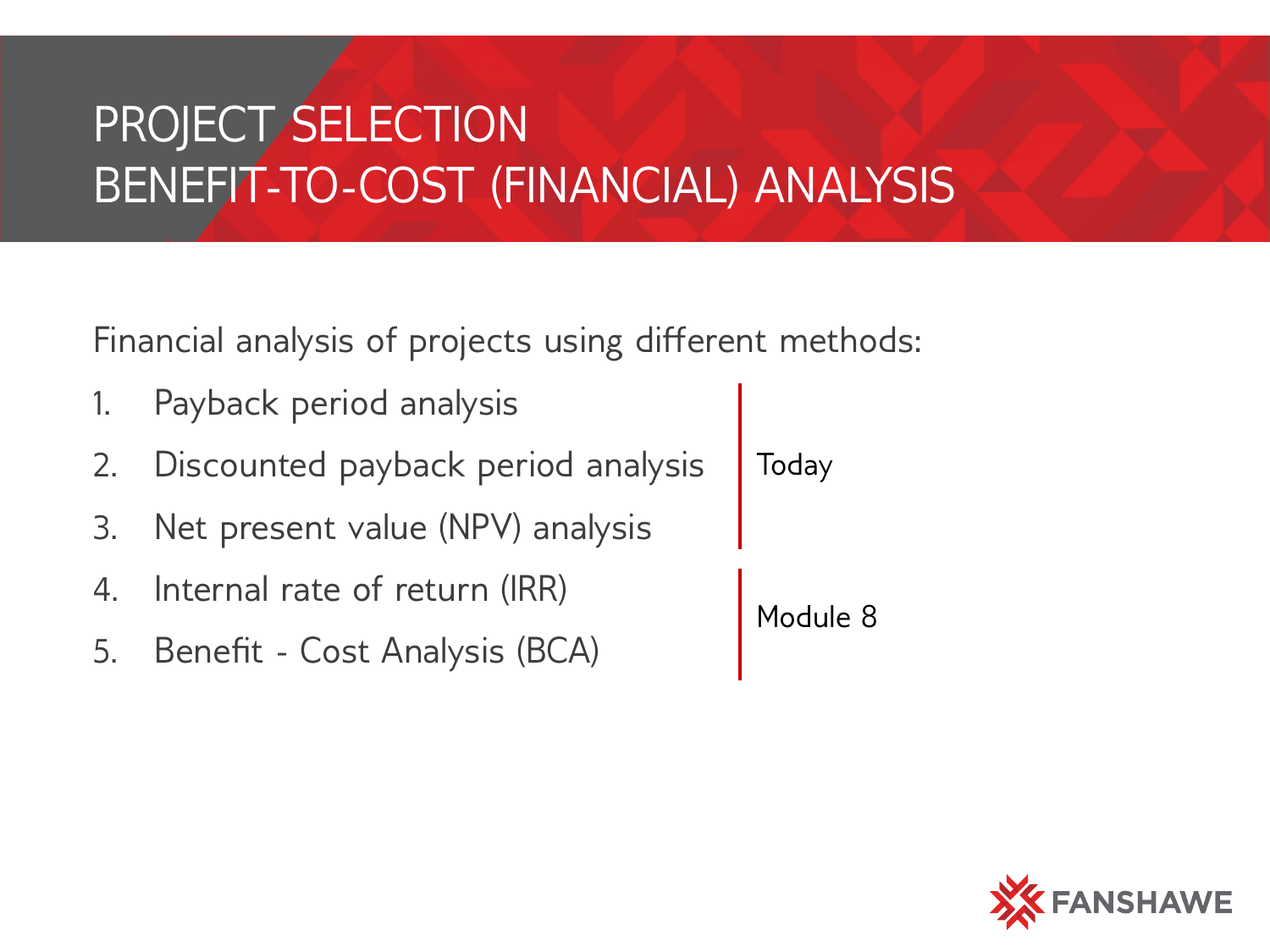

# Project selection benefit-to-cost (Financial) analysis
Financial analysis of projects using different methods:
Payback period analysis
Discounted payback period analysis
Net present value (NPV) analysis
Internal rate of return (IRR)
Benefit - Cost Analysis (BCA)
Today
Module 8